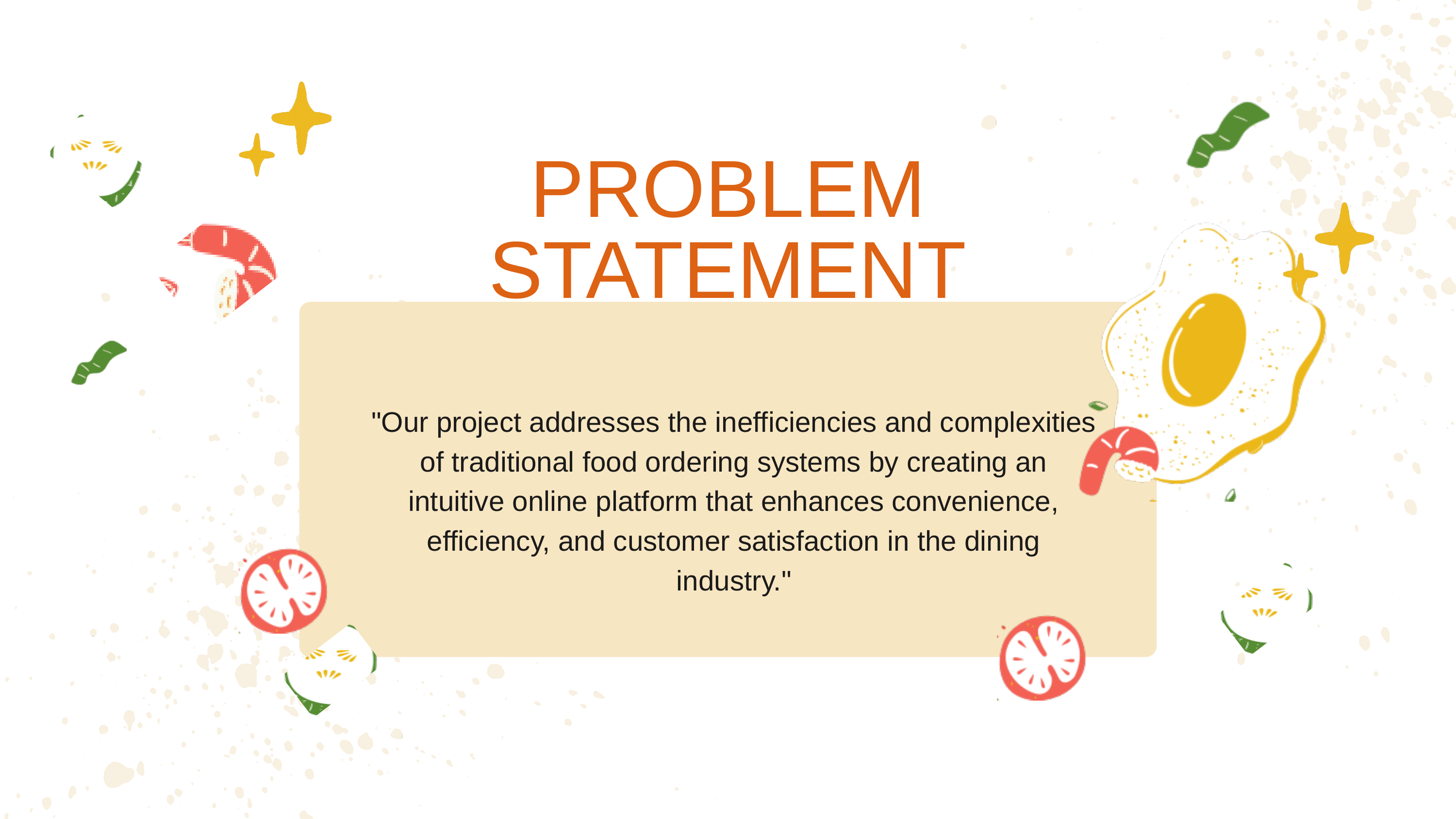

PROBLEM STATEMENT

"Our project addresses the inefficiencies and complexities of traditional food ordering systems by creating an intuitive online platform that enhances convenience, efficiency, and customer satisfaction in the dining industry."